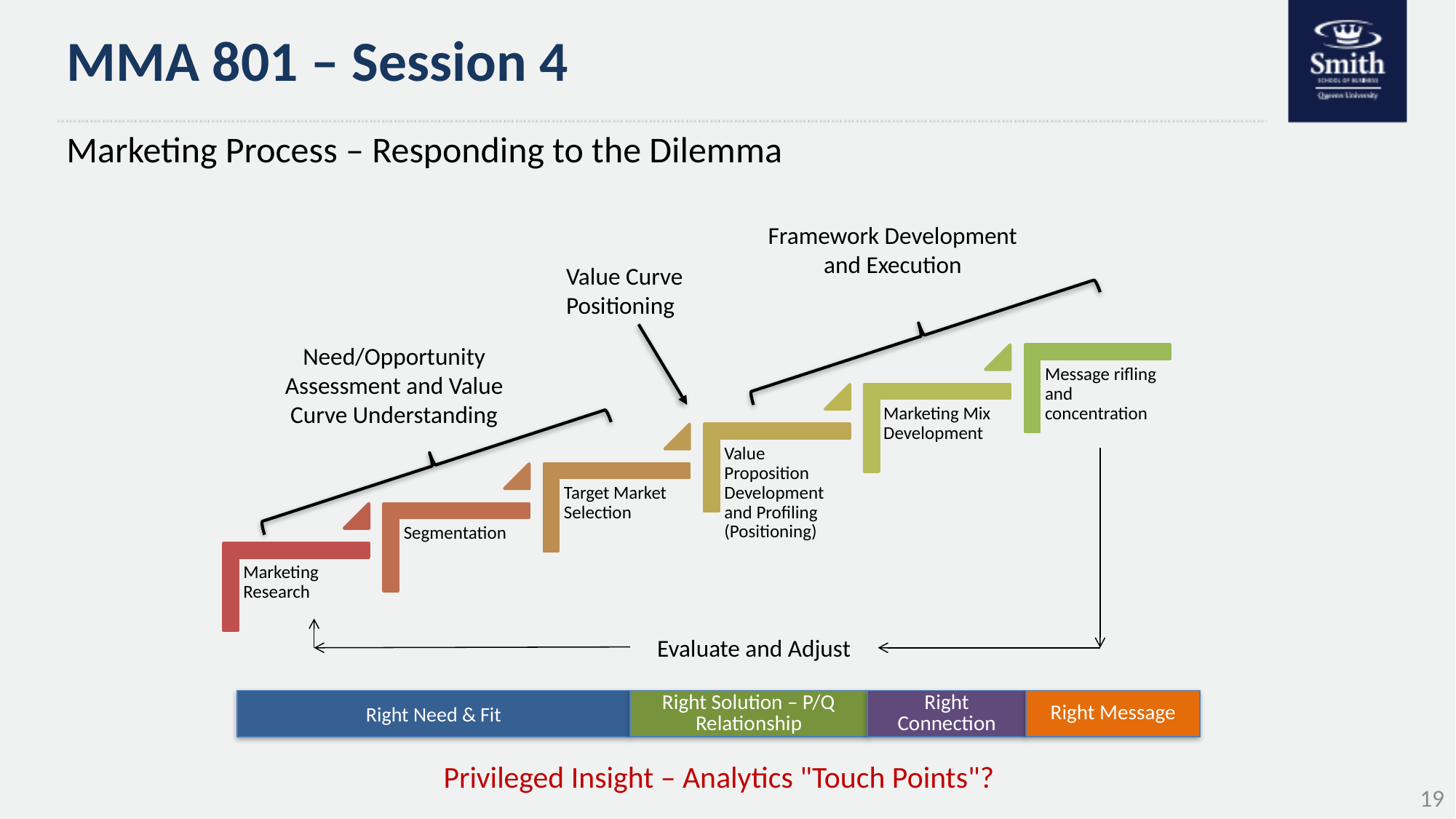

# MMA 801 – Session 4
Marketing Process – Responding to the Dilemma

Framework Development and Execution
Marketing Research
Segmentation
Target Market Selection
Value Proposition Development and Profiling (Positioning)
Marketing Mix Development
Message rifling and concentration
Value Curve Positioning

Need/Opportunity Assessment and Value Curve Understanding
Evaluate and Adjust
Right Need & Fit
Right Solution – P/Q Relationship
Right Connection
Right Message
Privileged Insight – Analytics "Touch Points"?
19